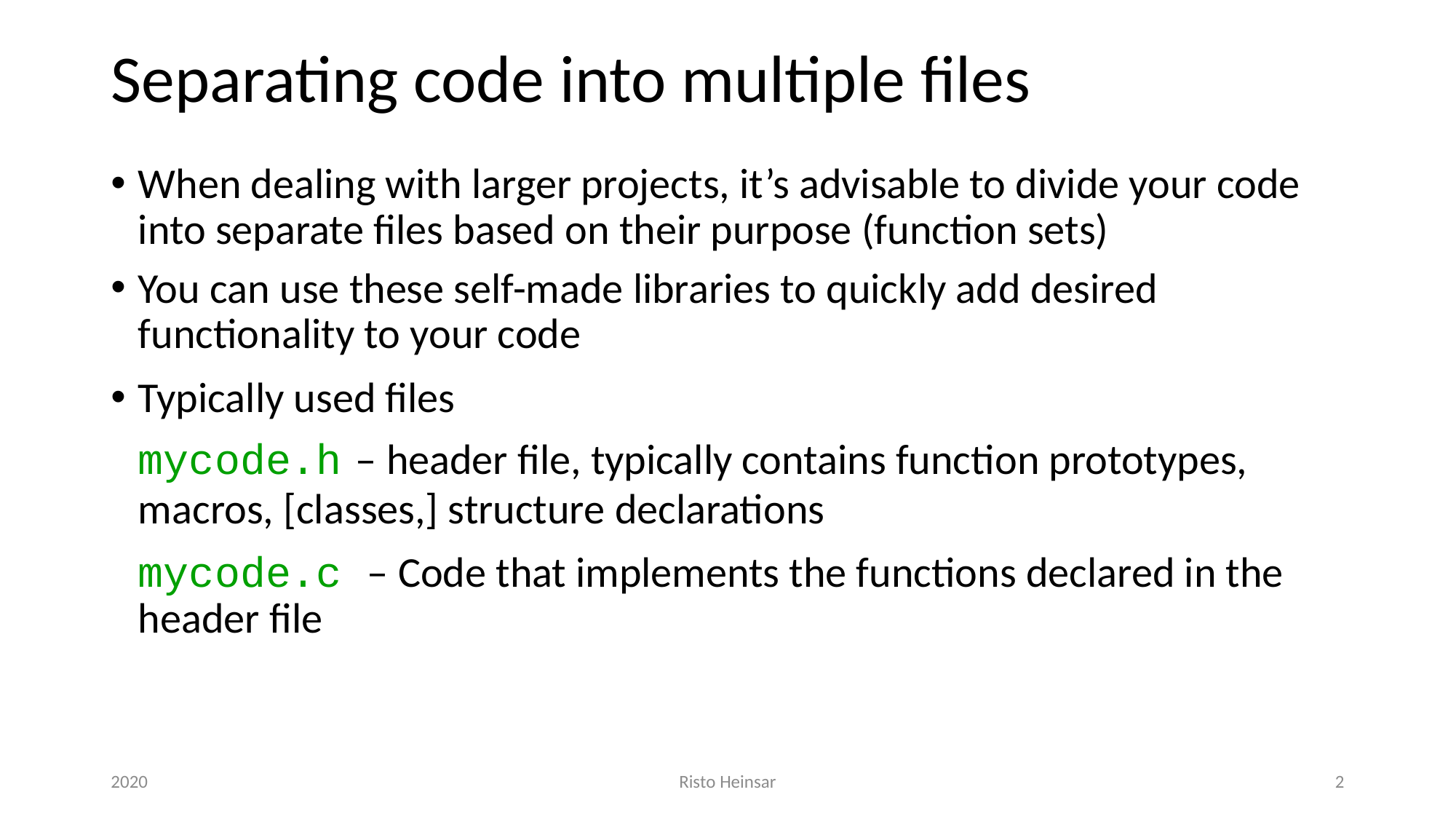

# Separating code into multiple files
When dealing with larger projects, it’s advisable to divide your code into separate files based on their purpose (function sets)
You can use these self-made libraries to quickly add desired functionality to your code
Typically used files
mycode.h – header file, typically contains function prototypes, macros, [classes,] structure declarations
mycode.c – Code that implements the functions declared in the header file
2020
Risto Heinsar
2